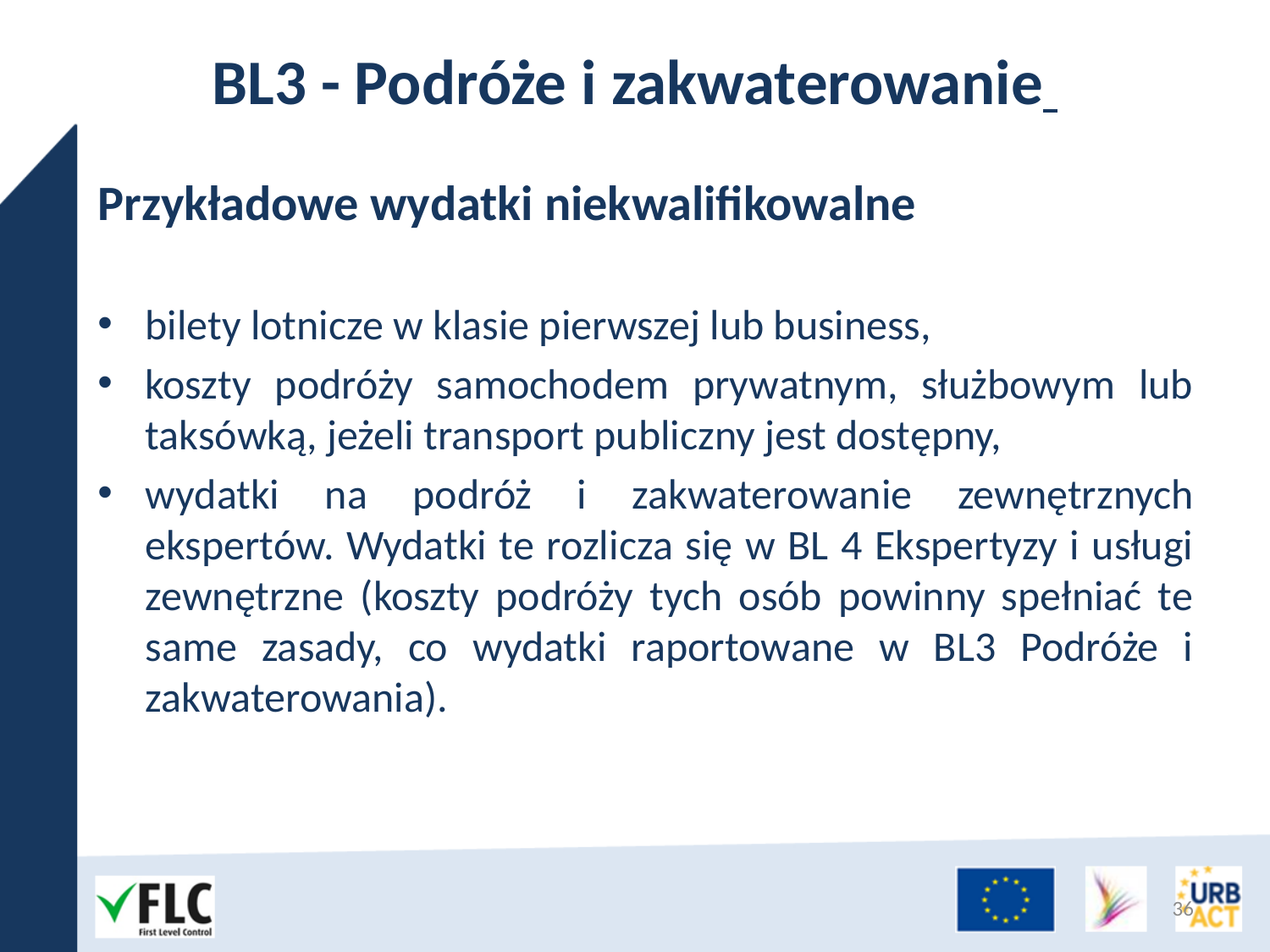

# BL3 - Podróże i zakwaterowanie
Przykładowe wydatki niekwalifikowalne

bilety lotnicze w klasie pierwszej lub business,
koszty podróży samochodem prywatnym, służbowym lub taksówką, jeżeli transport publiczny jest dostępny,
wydatki na podróż i zakwaterowanie zewnętrznych ekspertów. Wydatki te rozlicza się w BL 4 Ekspertyzy i usługi zewnętrzne (koszty podróży tych osób powinny spełniać te same zasady, co wydatki raportowane w BL3 Podróże i zakwaterowania).

36